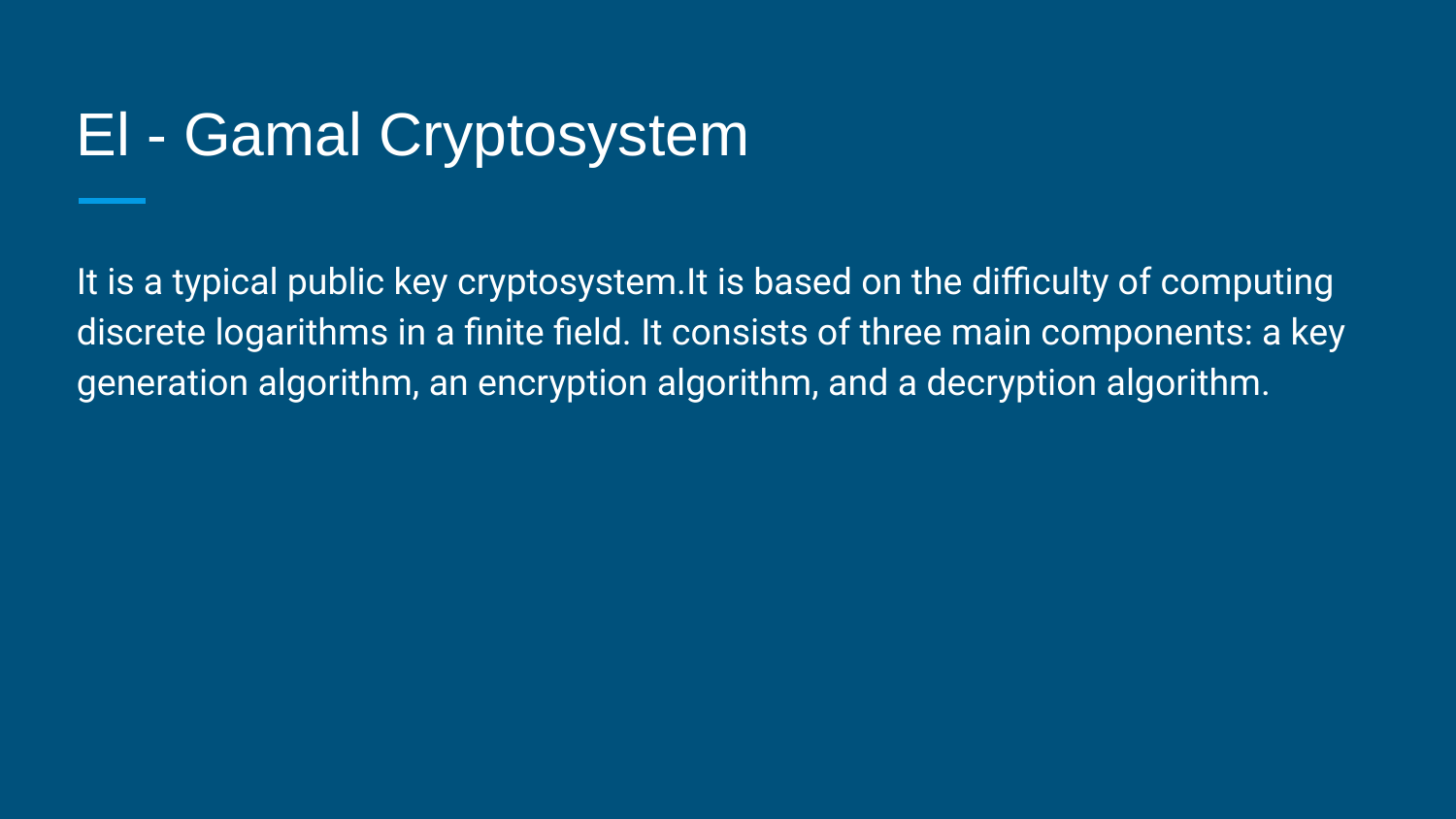

# El - Gamal Cryptosystem
It is a typical public key cryptosystem.It is based on the difficulty of computing discrete logarithms in a finite field. It consists of three main components: a key generation algorithm, an encryption algorithm, and a decryption algorithm.